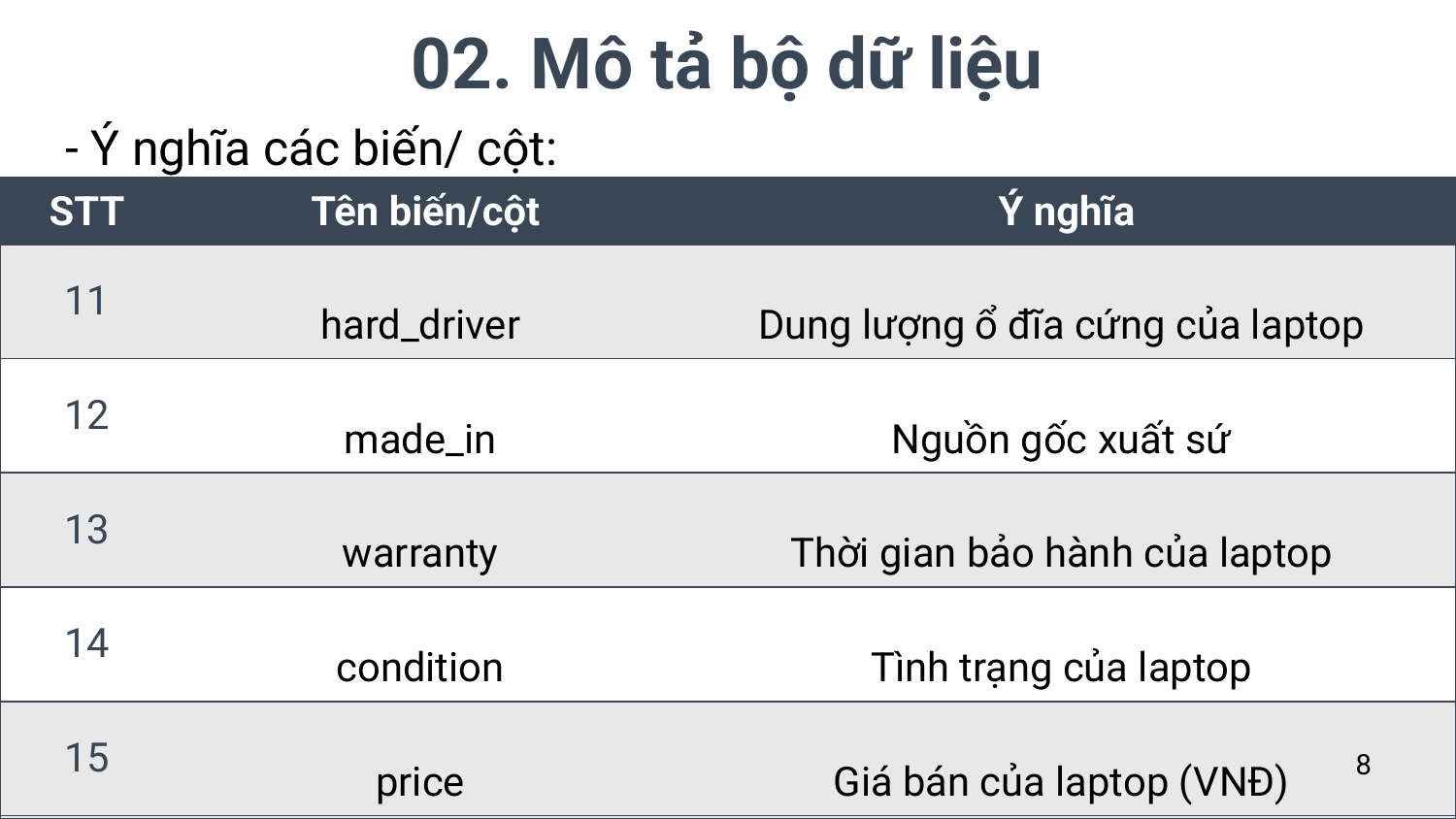

# 02. Mô tả bộ dữ liệu
- Ý nghĩa các biến/ cột:
| STT | Tên biến/cột | Ý nghĩa |
| --- | --- | --- |
| 1 | company | Tên công ty của các hãng laptop |
| 2 | typeName | Tên của các mẫu laptop |
| 3 | cpu | Tên các cpu của laptop |
| 4 | processor | Tên của bộ vi xử lý |
| 5 | os | Hệ điều hành của laptop |
| STT | Tên biến/cột | Ý nghĩa |
| --- | --- | --- |
| 6 | screen\_size | Kích thước màn hình của laptop (inch) |
| 7 | ram | Dung lượng bộ nhớ RAM của laptop (GB) |
| 8 | card | Loại card đồ họa của laptop |
| 9 | ssd | Ổ cứng SSD của laptop (1: là SSD; 0: không phải) |
| 10 | hdd | Ổ cứng HDD của laptop (1: là HDD; 0: không phải) |
| STT | Tên biến/cột | Ý nghĩa |
| --- | --- | --- |
| 11 | hard\_driver | Dung lượng ổ đĩa cứng của laptop |
| 12 | made\_in | Nguồn gốc xuất sứ |
| 13 | warranty | Thời gian bảo hành của laptop |
| 14 | condition | Tình trạng của laptop |
| 15 | price | Giá bán của laptop (VNĐ) |
03
Phương pháp phân tích
8